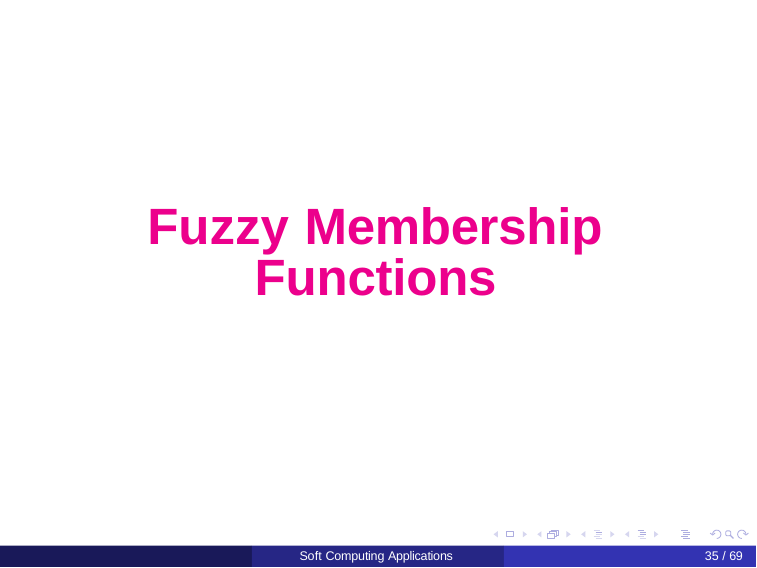

# Fuzzy Membership Functions
Soft Computing Applications
35 / 69